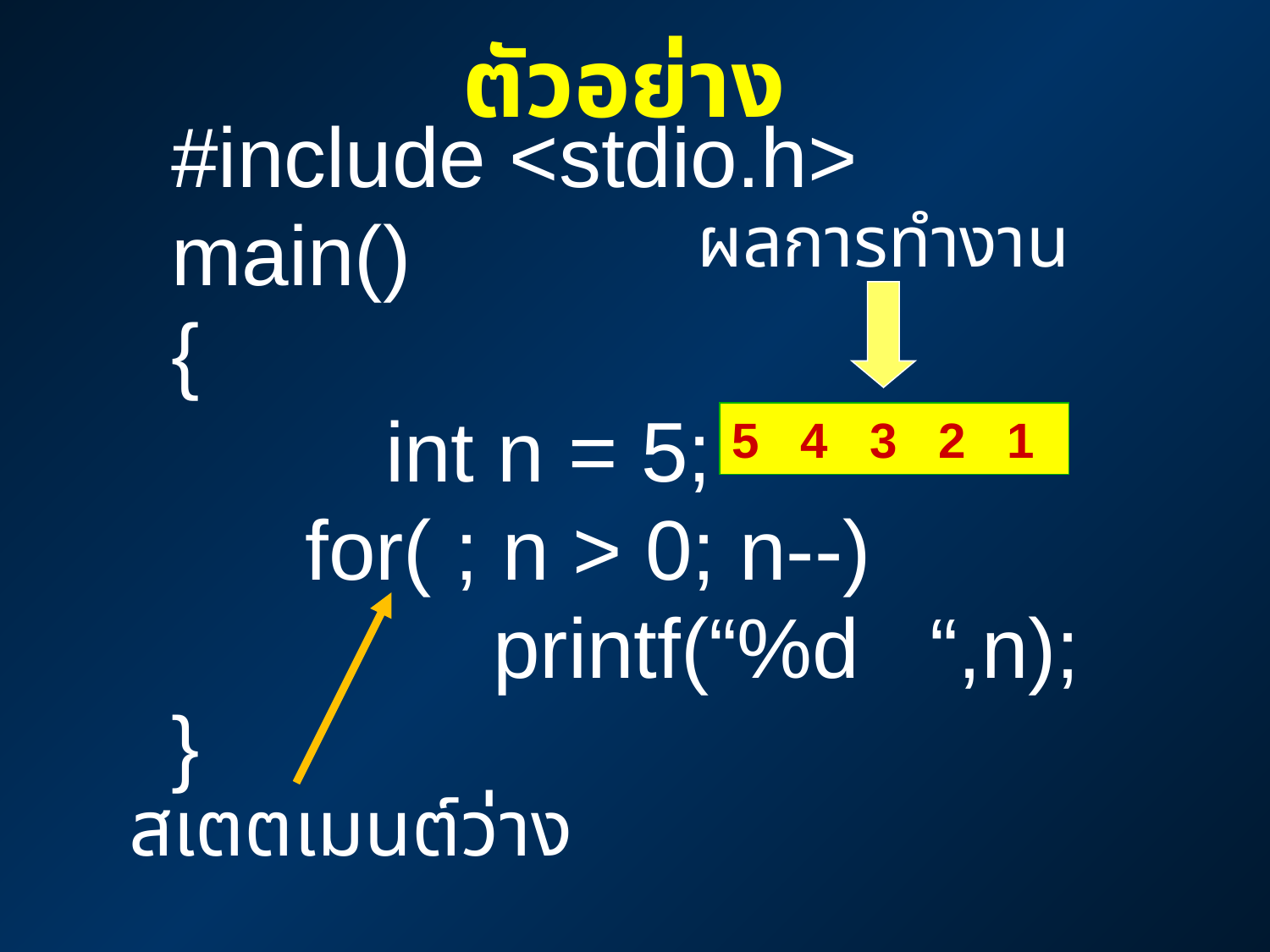

# ตัวอย่าง
#include <stdio.h>
main()
{
		  int n = 5;
	    for( ; n > 0; n--)
	            printf(“%d   “,n);
}
ผลการทำงาน

5   4   3   2   1

สเตตเมนต์ว่าง